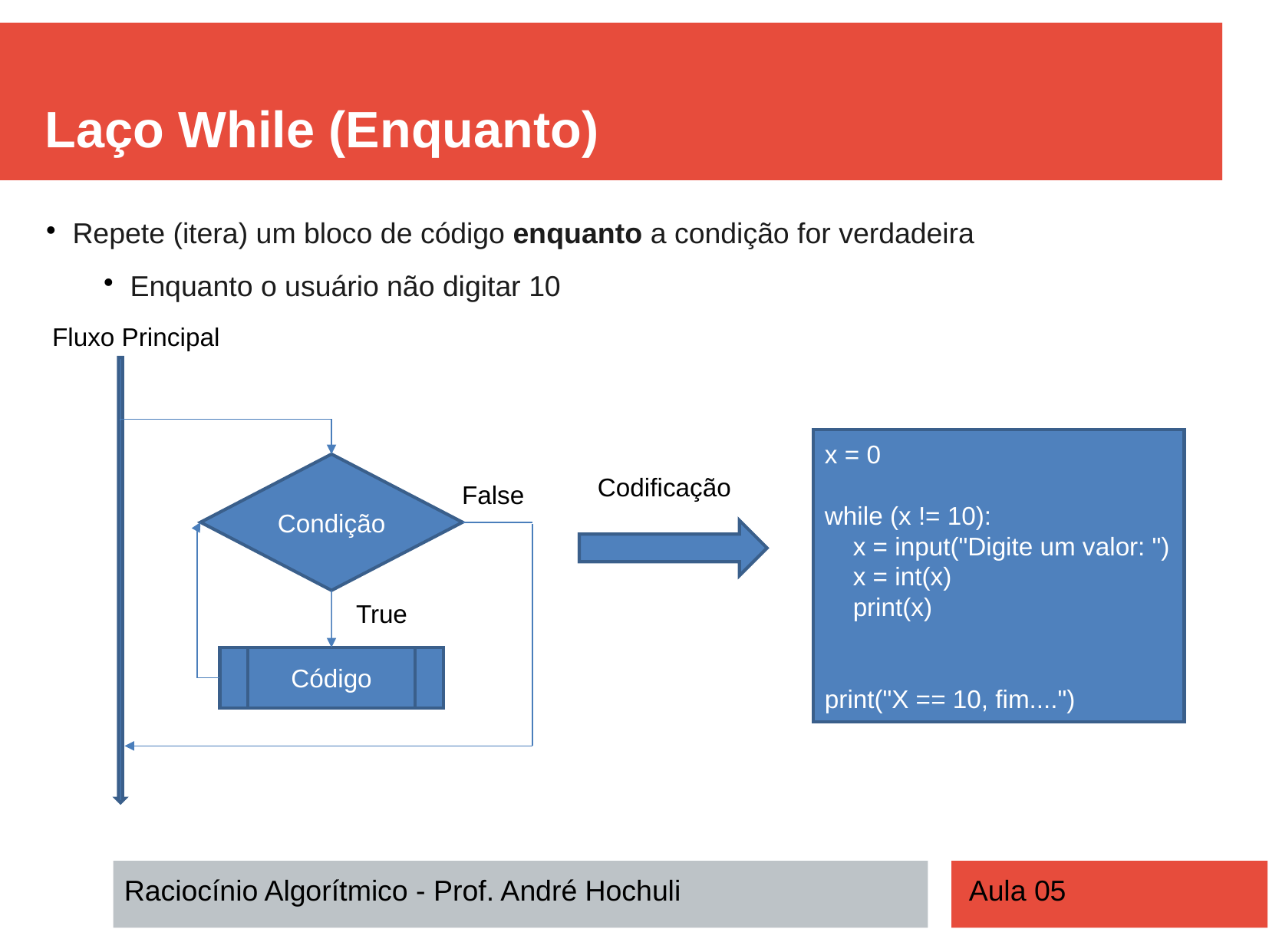

Laço While (Enquanto)
Repete (itera) um bloco de código enquanto a condição for verdadeira
Enquanto o usuário não digitar 10

Fluxo Principal

x = 0

while (x != 10):
    x = input("Digite um valor: ")
    x = int(x)
    print(x)

print("X == 10, fim....")
Condição
Codificação
False

True
Código
Raciocínio Algorítmico - Prof. André Hochuli
Aula 05